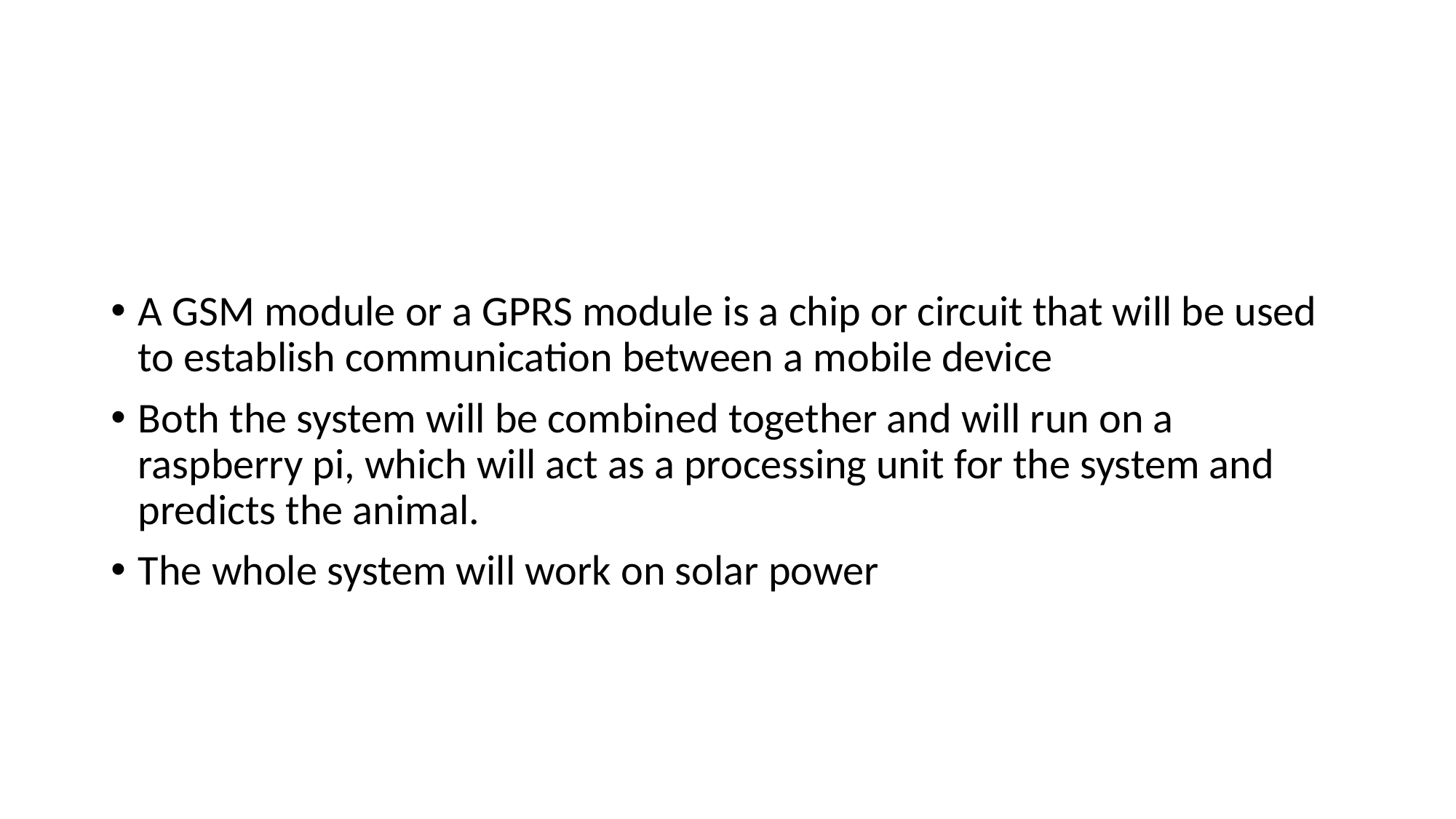

#

A GSM module or a GPRS module is a chip or circuit that will be used to establish communication between a mobile device
Both the system will be combined together and will run on a raspberry pi, which will act as a processing unit for the system and predicts the animal.
The whole system will work on solar power